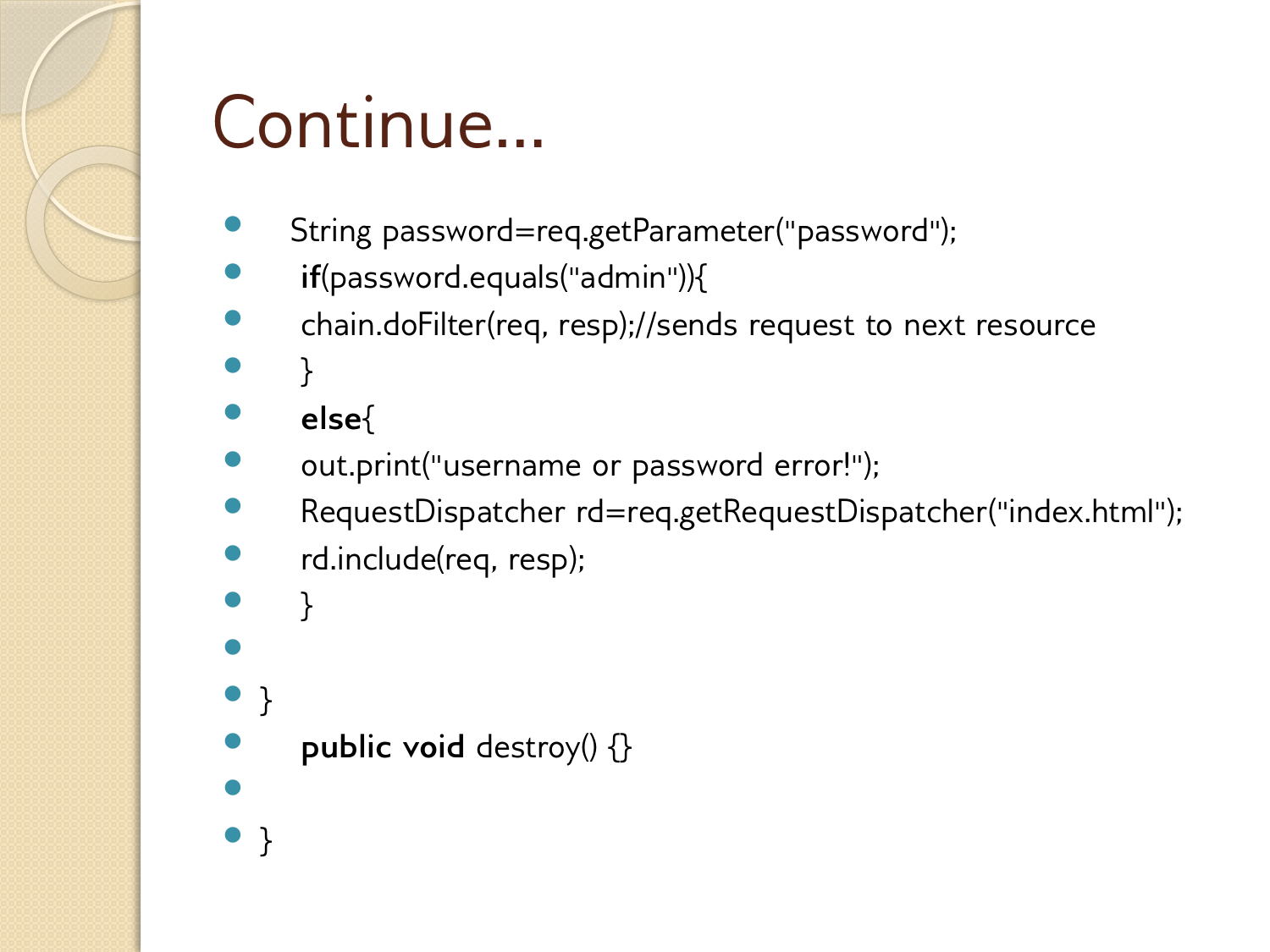

# Continue…
   String password=req.getParameter("password");
    if(password.equals("admin")){
    chain.doFilter(req, resp);//sends request to next resource
    }
    else{
    out.print("username or password error!");
    RequestDispatcher rd=req.getRequestDispatcher("index.html");
    rd.include(req, resp);
    }

}
    public void destroy() {}

}